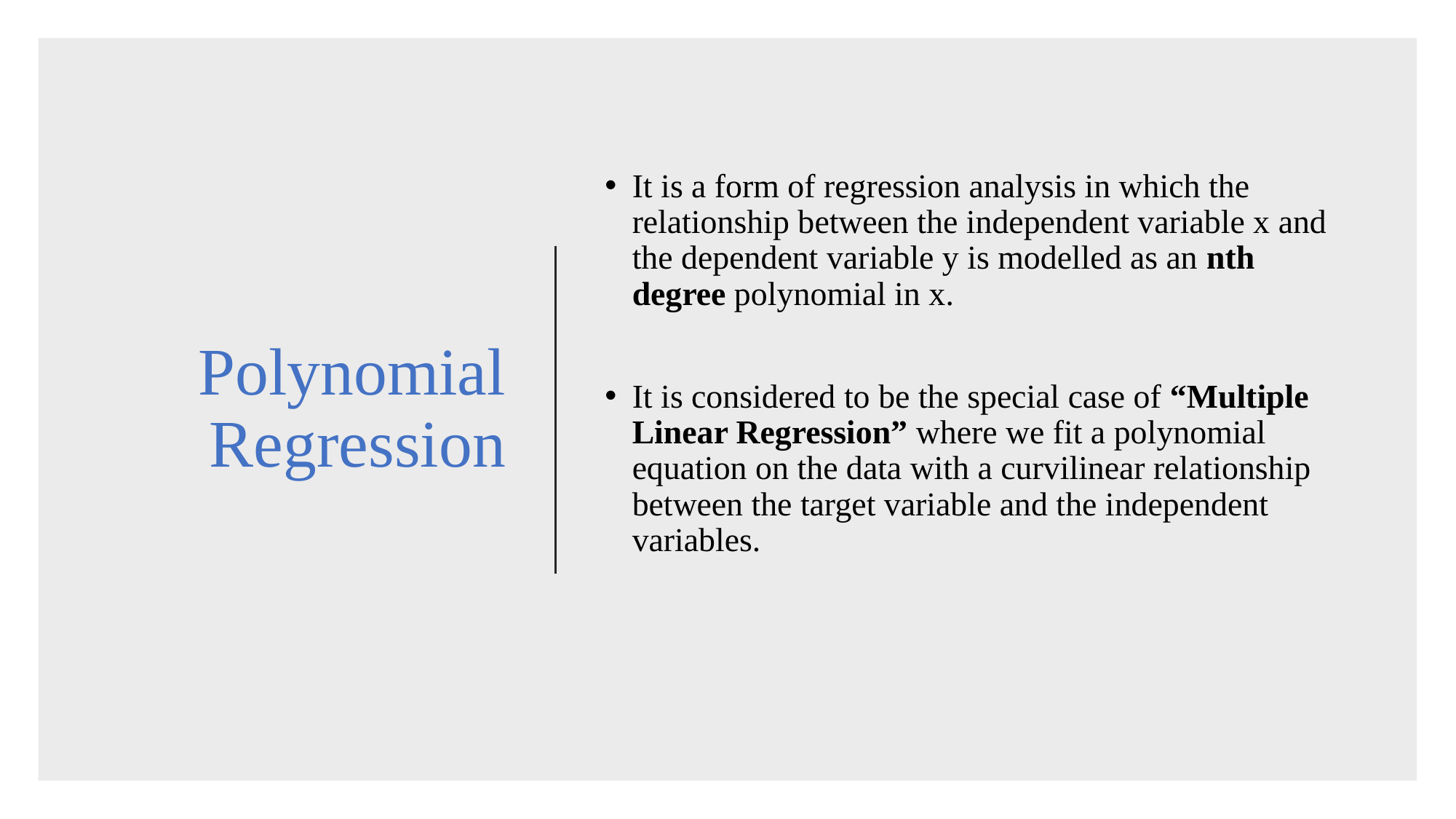

# Polynomial Regression
It is a form of regression analysis in which the relationship between the independent variable x and the dependent variable y is modelled as an nth degree polynomial in x.

It is considered to be the special case of “Multiple Linear Regression” where we fit a polynomial equation on the data with a curvilinear relationship between the target variable and the independent variables.